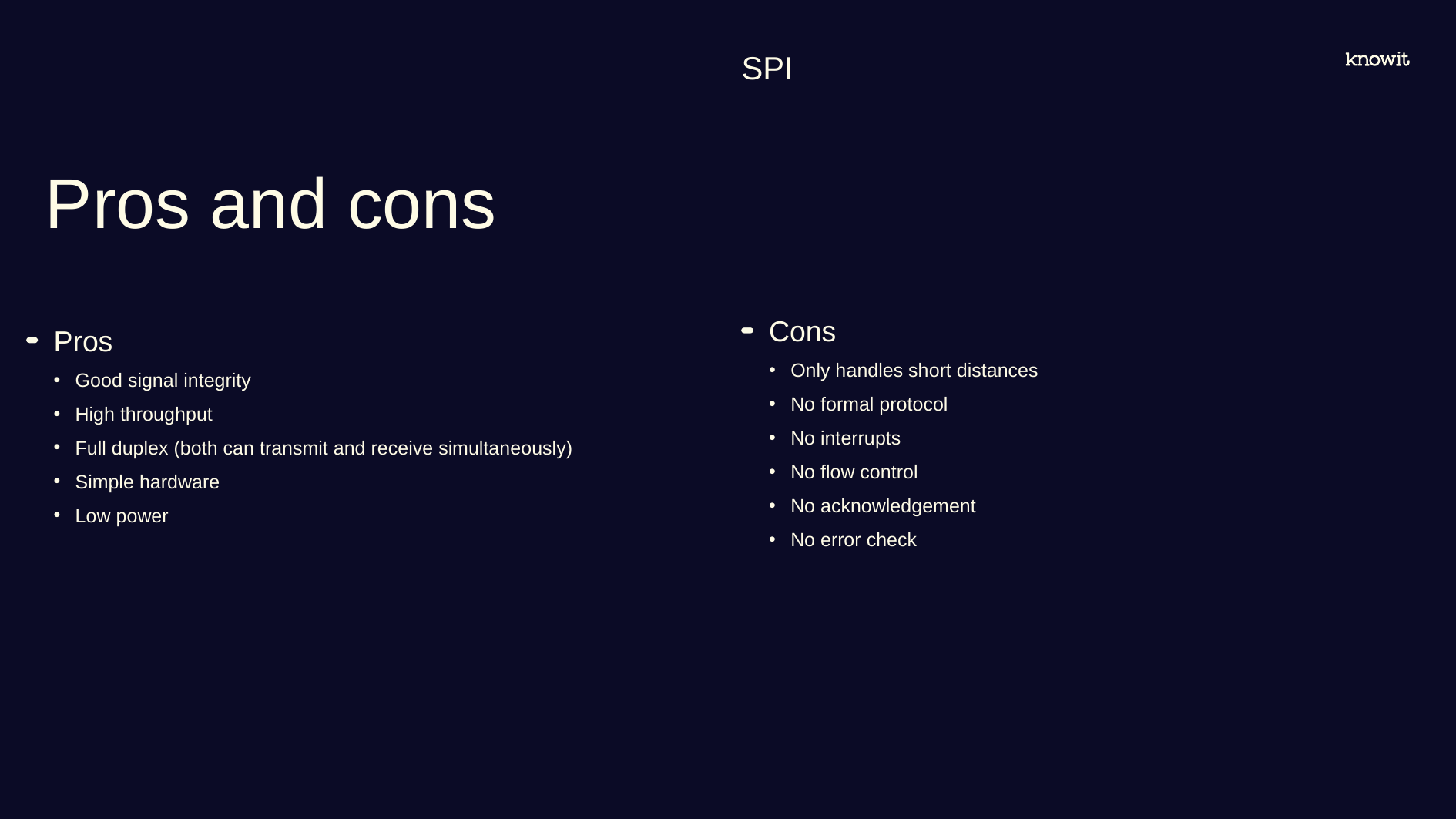

SPI
# Pros and cons
Cons
Only handles short distances
No formal protocol
No interrupts
No flow control
No acknowledgement
No error check

Pros
Good signal integrity
High throughput
Full duplex (both can transmit and receive simultaneously)
Simple hardware
Low power